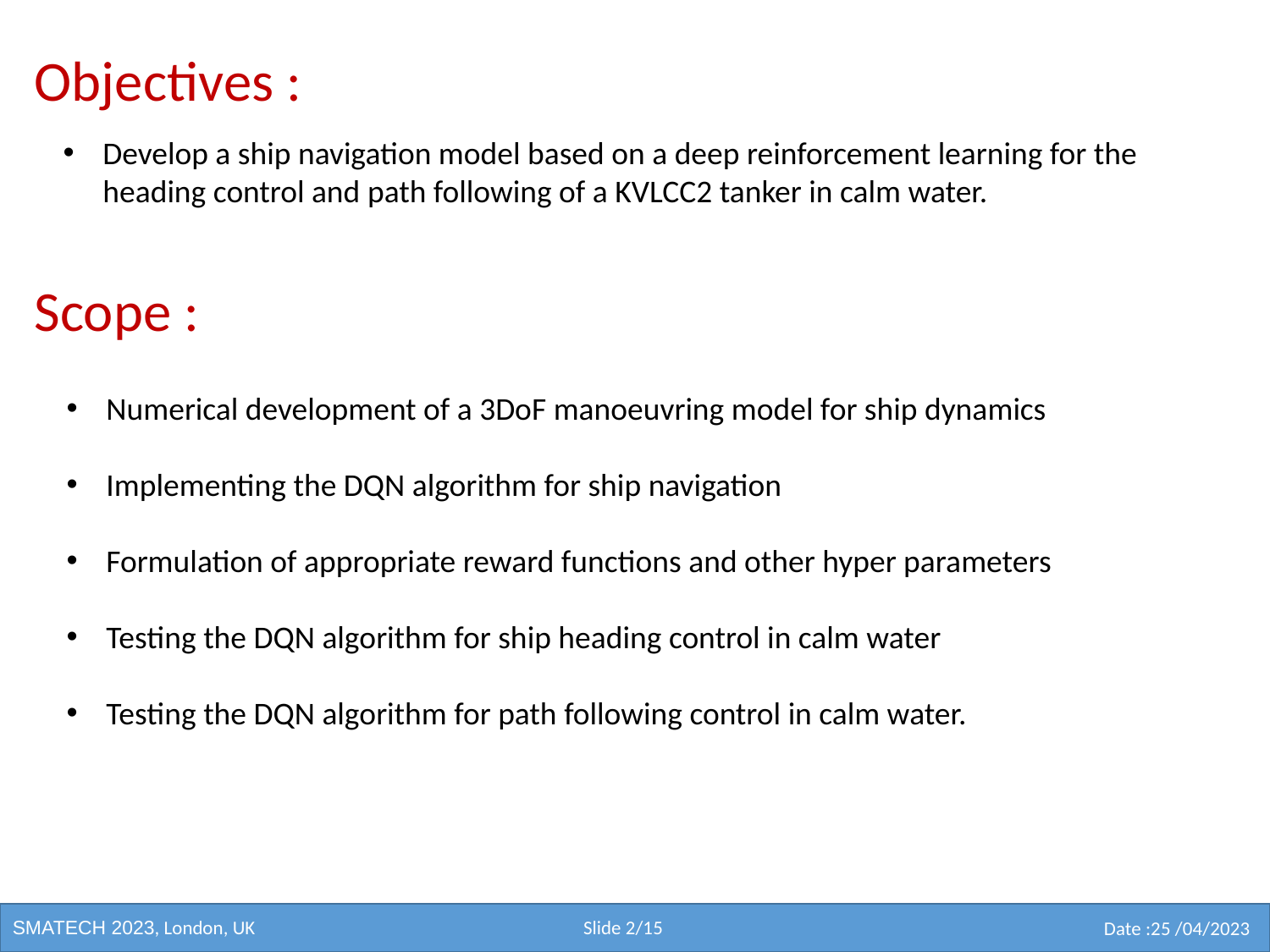

# Objectives :
Develop a ship navigation model based on a deep reinforcement learning for the heading control and path following of a KVLCC2 tanker in calm water.
Scope :
Numerical development of a 3DoF manoeuvring model for ship dynamics

Implementing the DQN algorithm for ship navigation

Formulation of appropriate reward functions and other hyper parameters

Testing the DQN algorithm for ship heading control in calm water

Testing the DQN algorithm for path following control in calm water.

SMATECH 2023, London, UK
Slide 2/15
Date :25 /04/2023